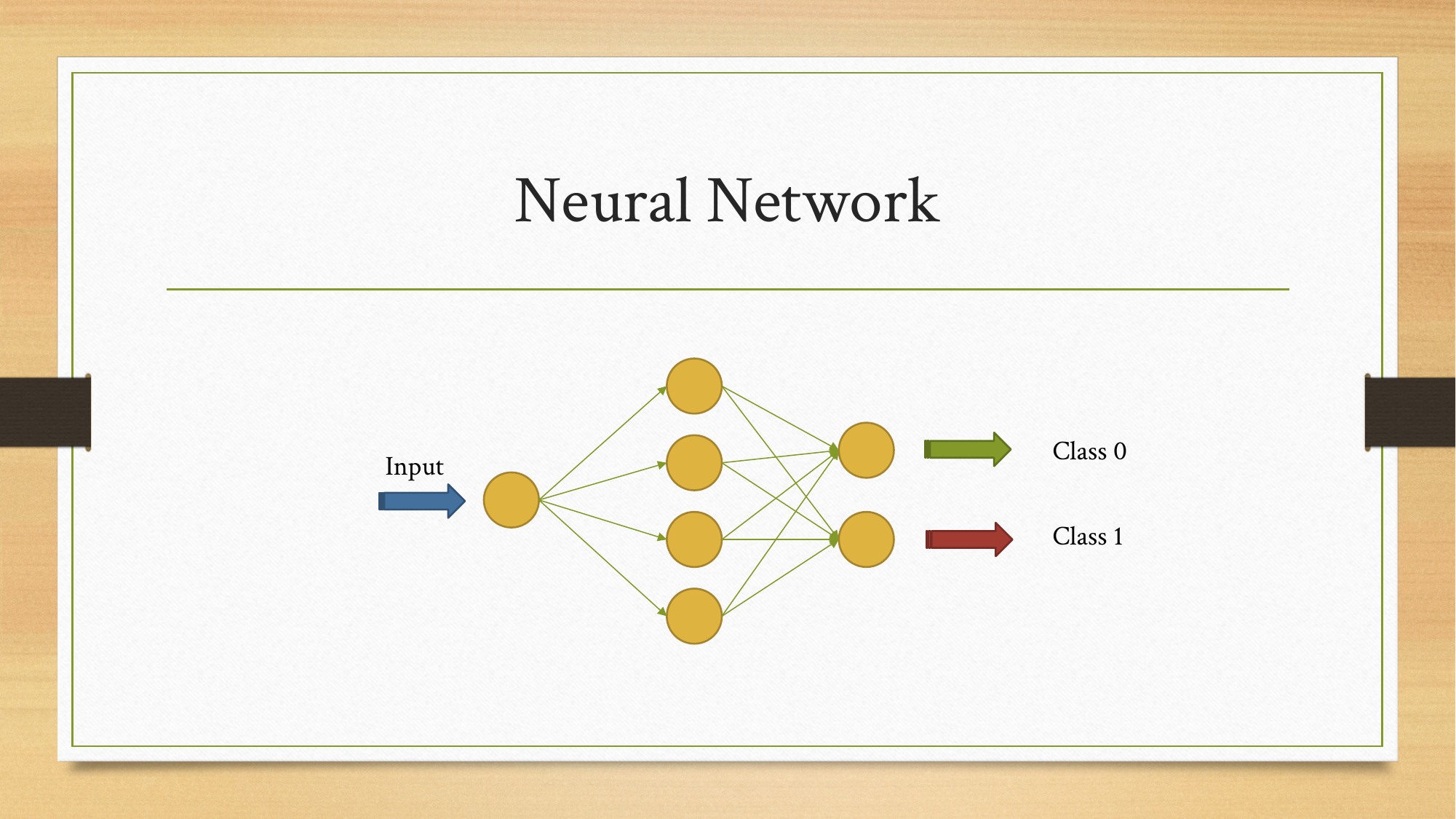

# Neural Network

Class 0

Input

Class 1